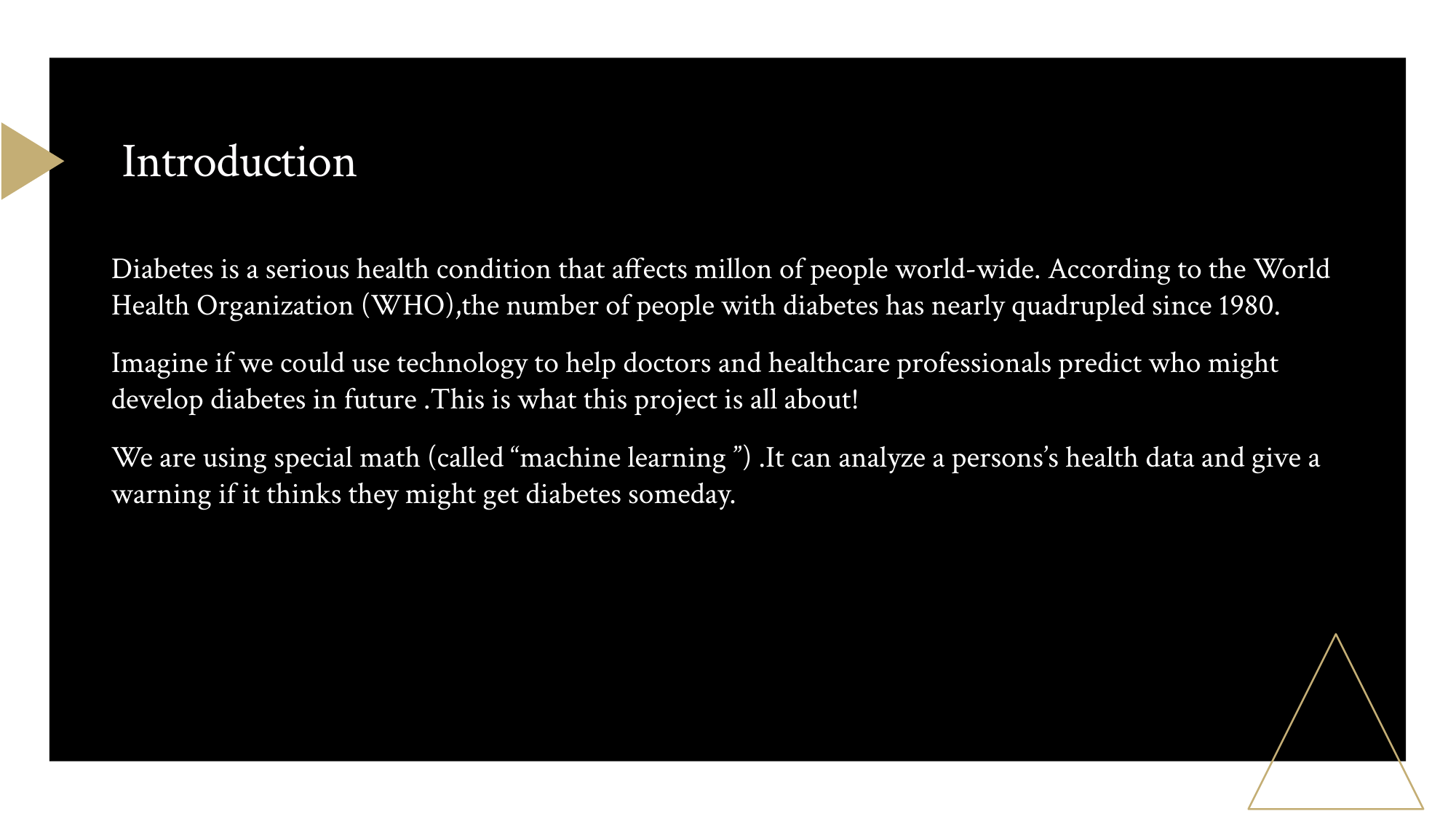

# Introduction
Diabetes is a serious health condition that affects millon of people world-wide. According to the World Health Organization (WHO),the number of people with diabetes has nearly quadrupled since 1980.
Imagine if we could use technology to help doctors and healthcare professionals predict who might develop diabetes in future .This is what this project is all about!
We are using special math (called “machine learning ”) .It can analyze a persons’s health data and give a warning if it thinks they might get diabetes someday.